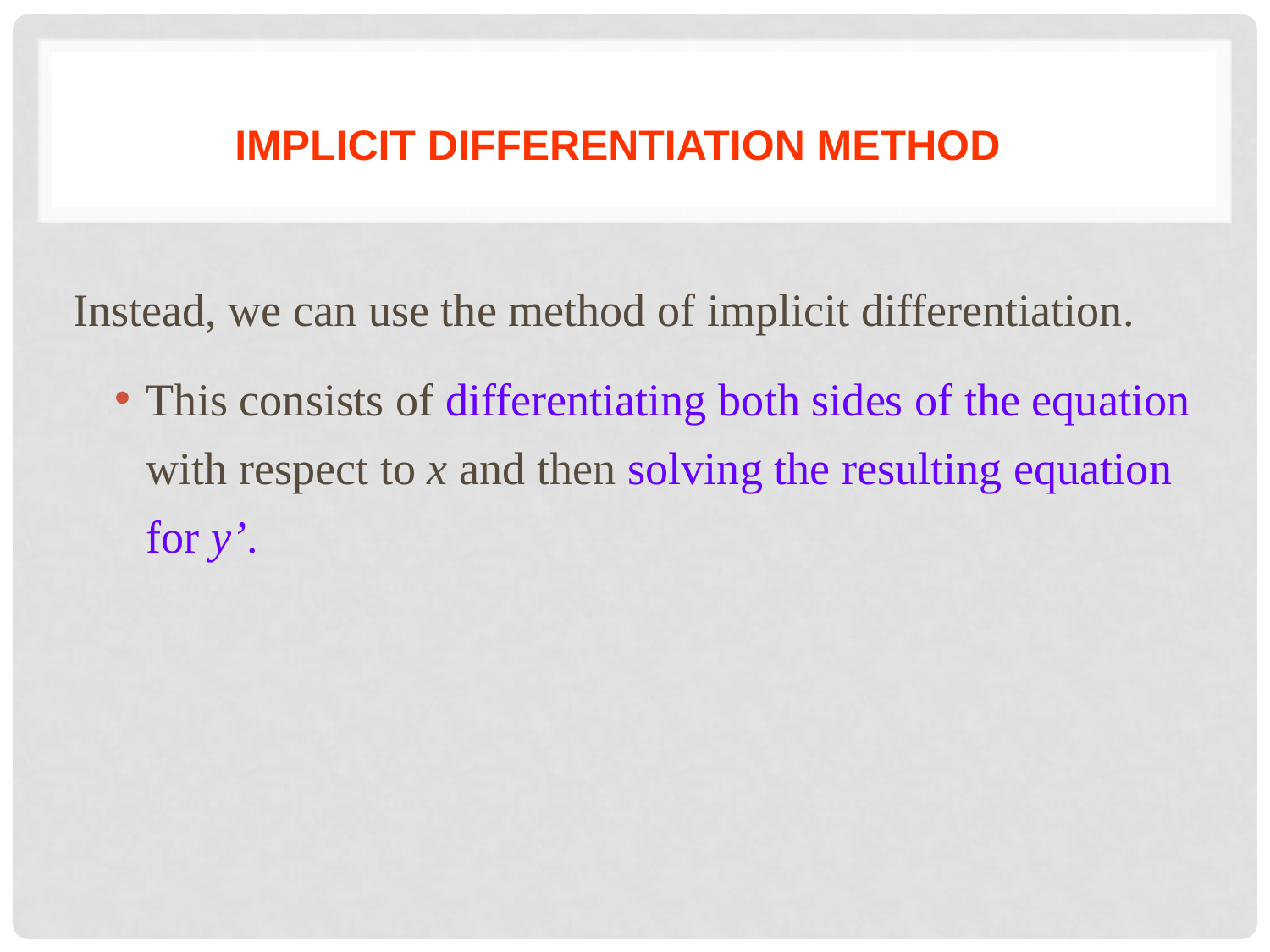

IMPLICIT DIFFERENTIATION METHOD
Instead, we can use the method of implicit differentiation.
This consists of differentiating both sides of the equation with respect to x and then solving the resulting equation for y’.